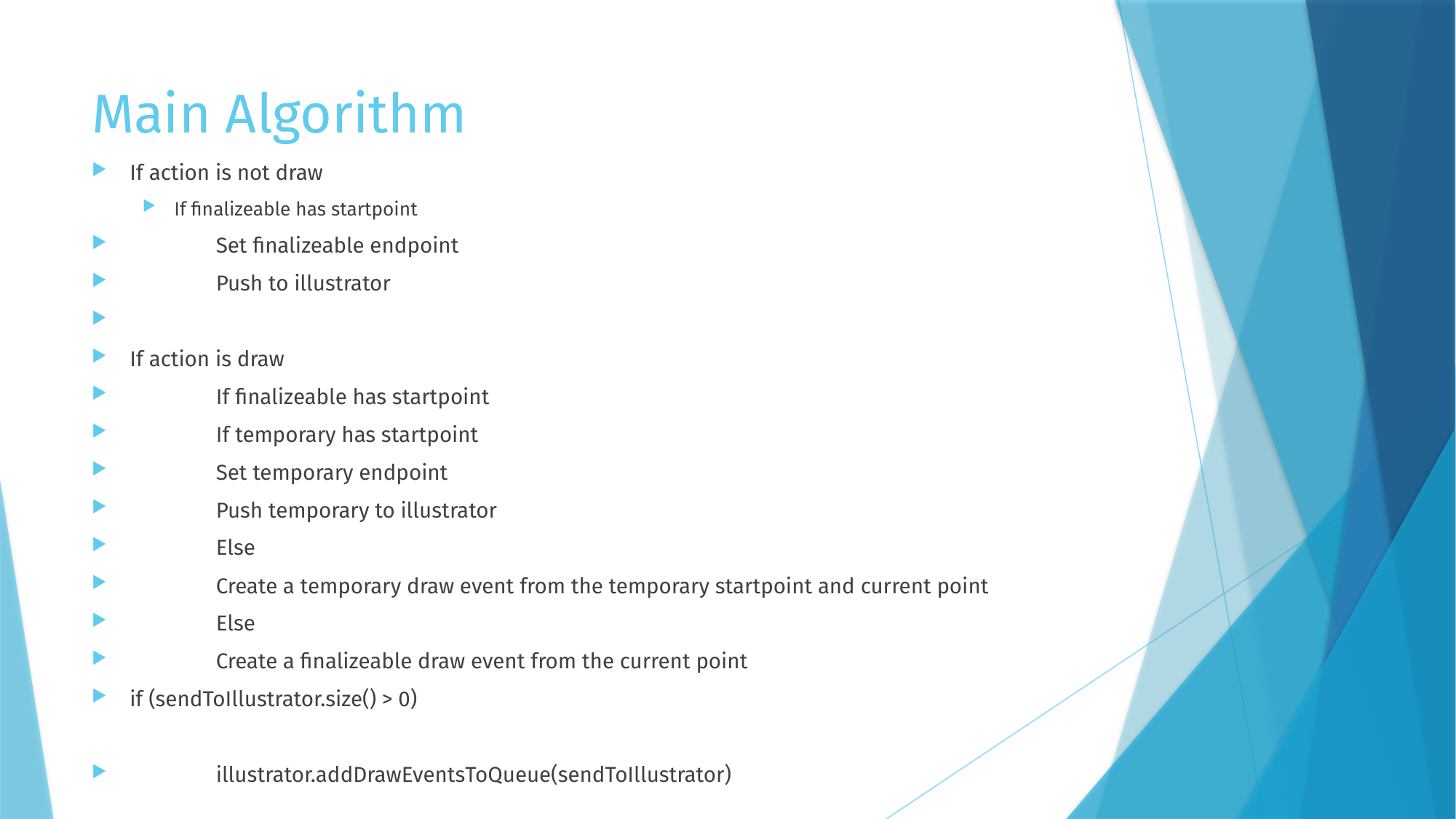

# Main Algorithm
If action is not draw
If finalizeable has startpoint
		Set finalizeable endpoint
		Push to illustrator

If action is draw
	If finalizeable has startpoint
		If temporary has startpoint
			Set temporary endpoint
			Push temporary to illustrator
		Else
			Create a temporary draw event from the temporary startpoint and current point
	Else
		Create a finalizeable draw event from the current point
if (sendToIllustrator.size() > 0)

		illustrator.addDrawEventsToQueue(sendToIllustrator)